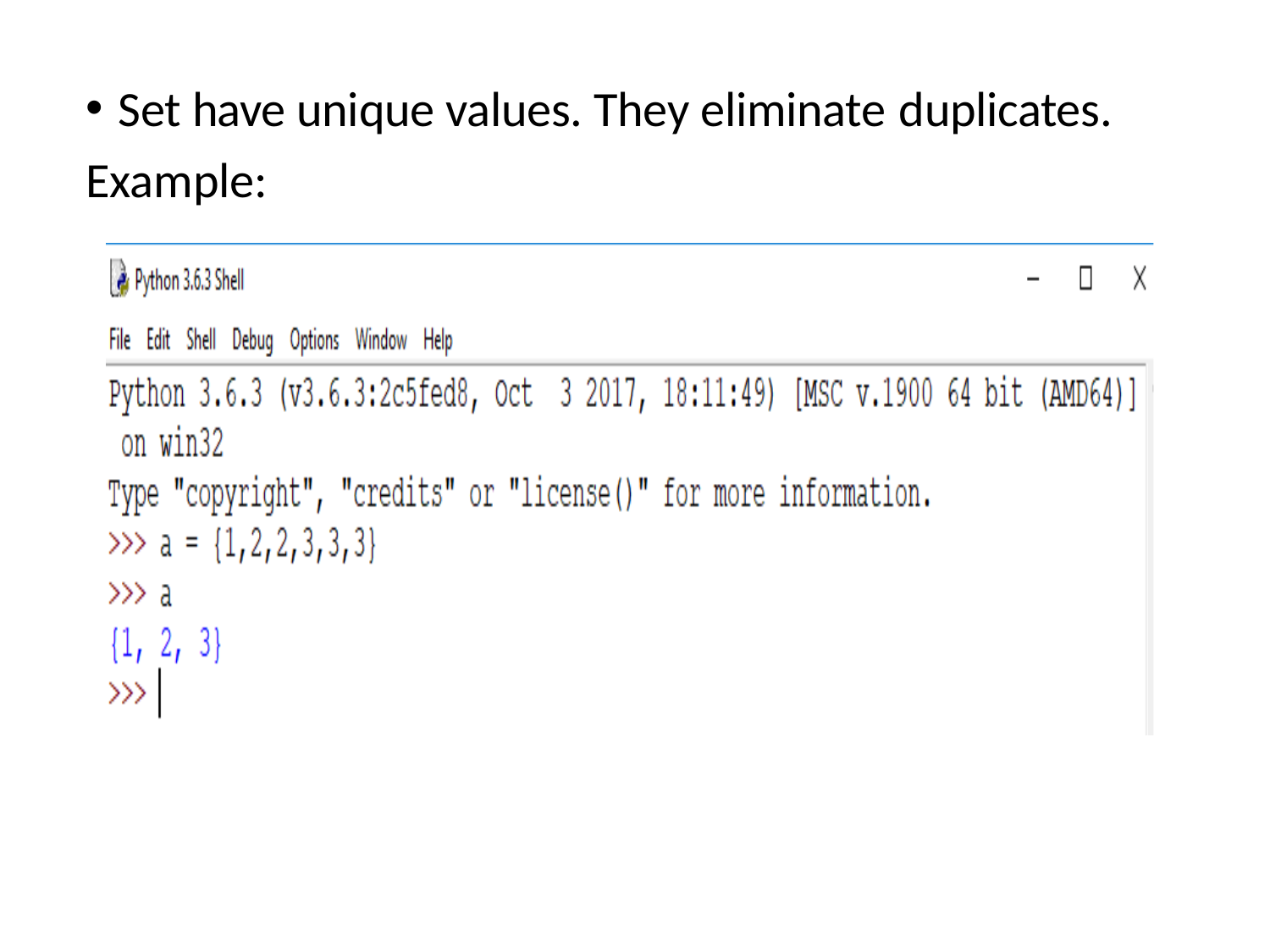

Set have unique values. They eliminate duplicates.
Example: